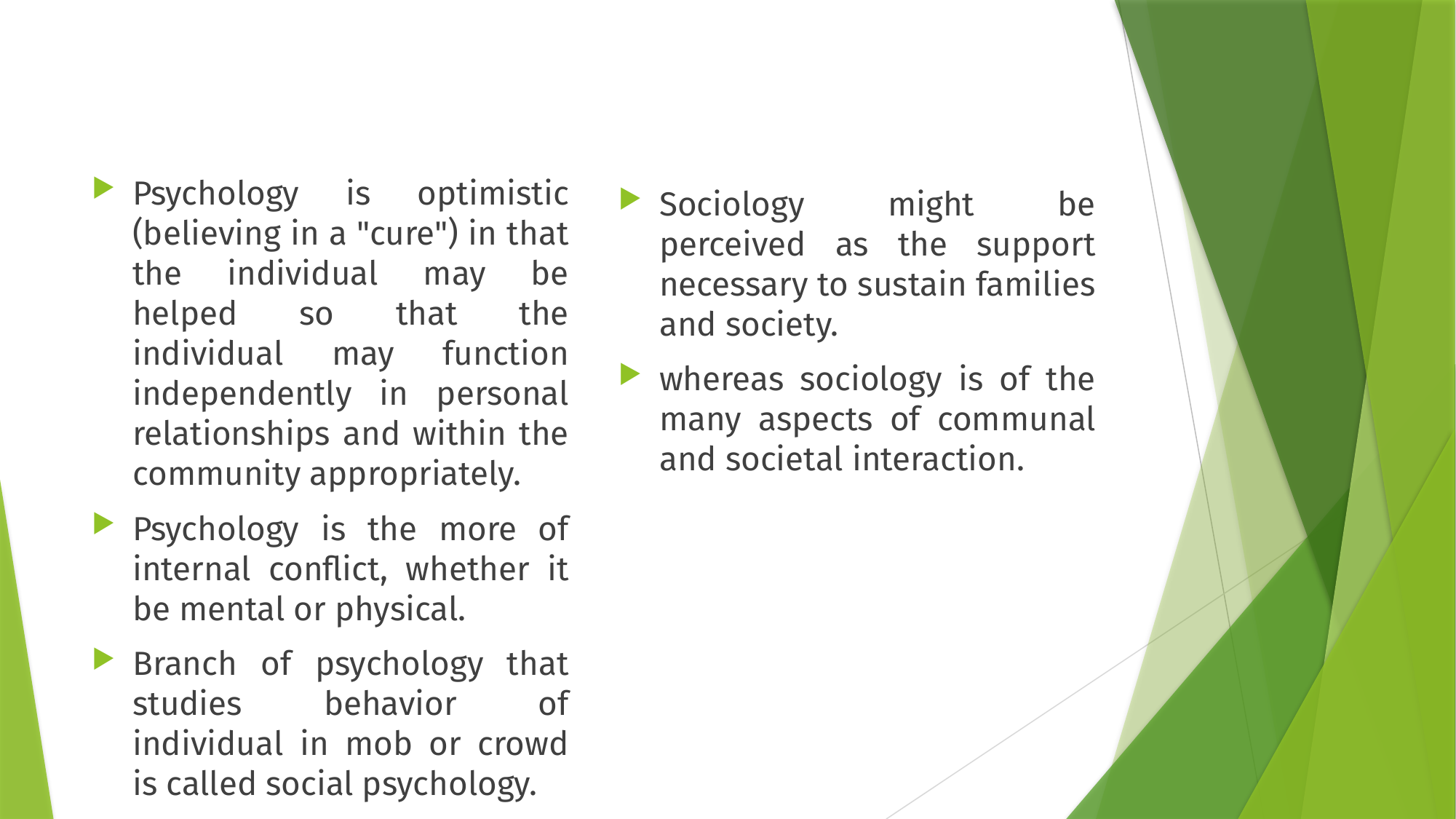

#
Psychology is optimistic (believing in a "cure") in that the individual may be helped so that the individual may function independently in personal relationships and within the community appropriately.
Psychology is the more of internal conflict, whether it be mental or physical.
Branch of psychology that studies behavior of individual in mob or crowd is called social psychology.

Sociology might be perceived as the support necessary to sustain families and society.
whereas sociology is of the many aspects of communal and societal interaction.